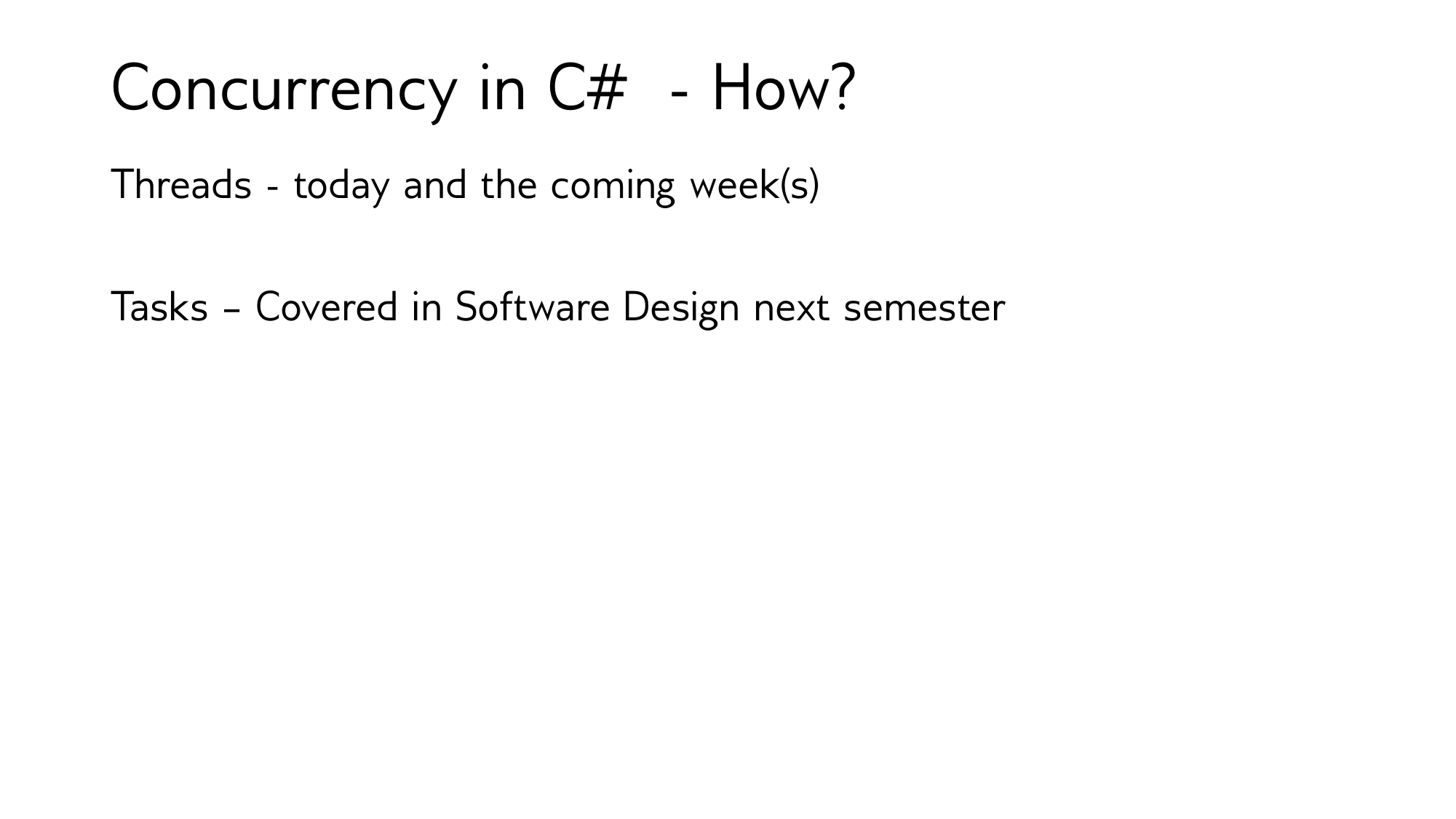

# Concurrency in C#  - How?
Threads - today and the coming week(s)

Tasks – Covered in Software Design next semester